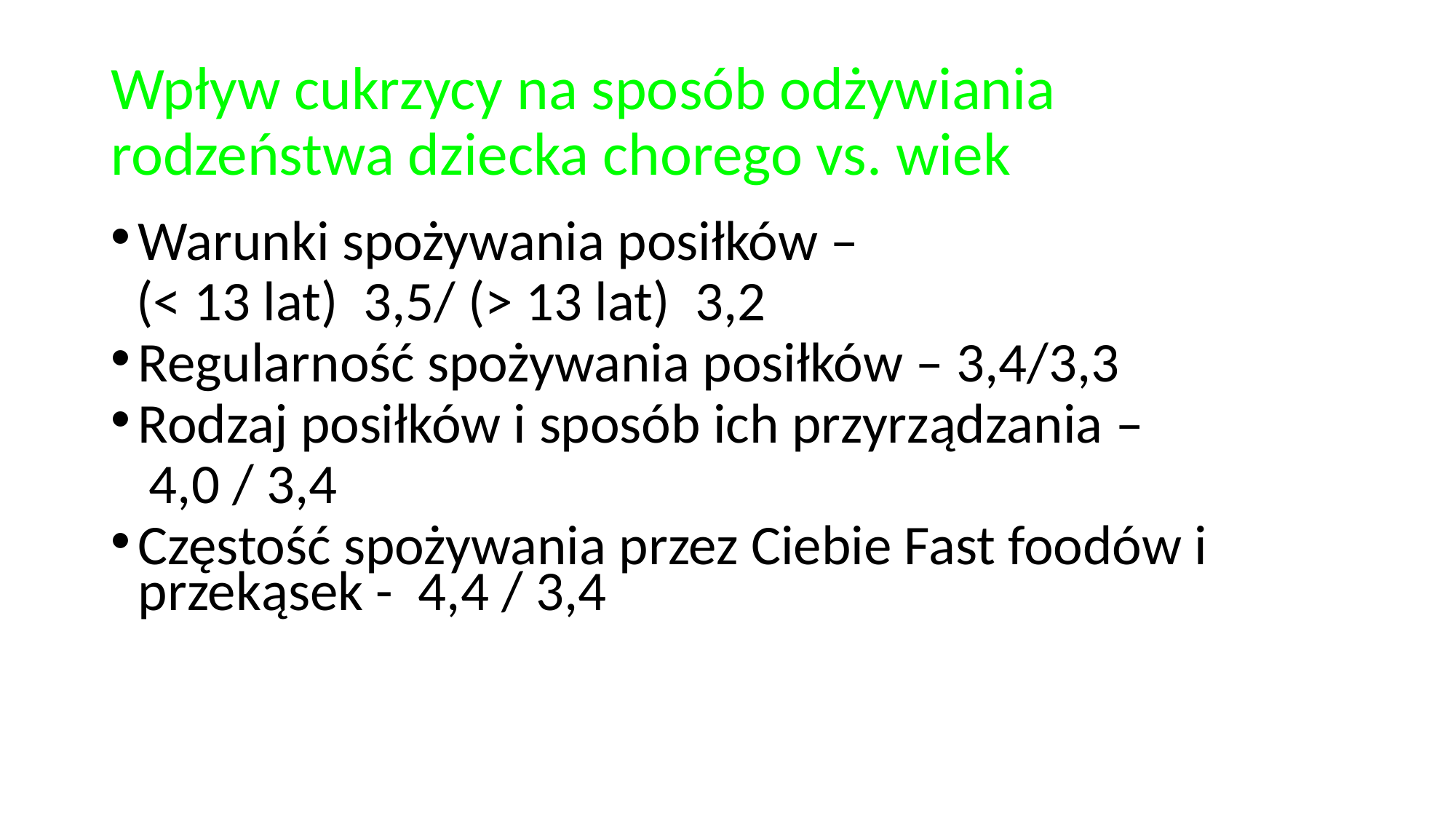

# Wpływ cukrzycy na sposób odżywiania rodzeństwa dziecka chorego vs. wiek
Warunki spożywania posiłków –
  (< 13 lat)  3,5/ (> 13 lat)  3,2
Regularność spożywania posiłków – 3,4/3,3
Rodzaj posiłków i sposób ich przyrządzania –
   4,0 / 3,4
Częstość spożywania przez Ciebie Fast foodów i przekąsek -  4,4 / 3,4